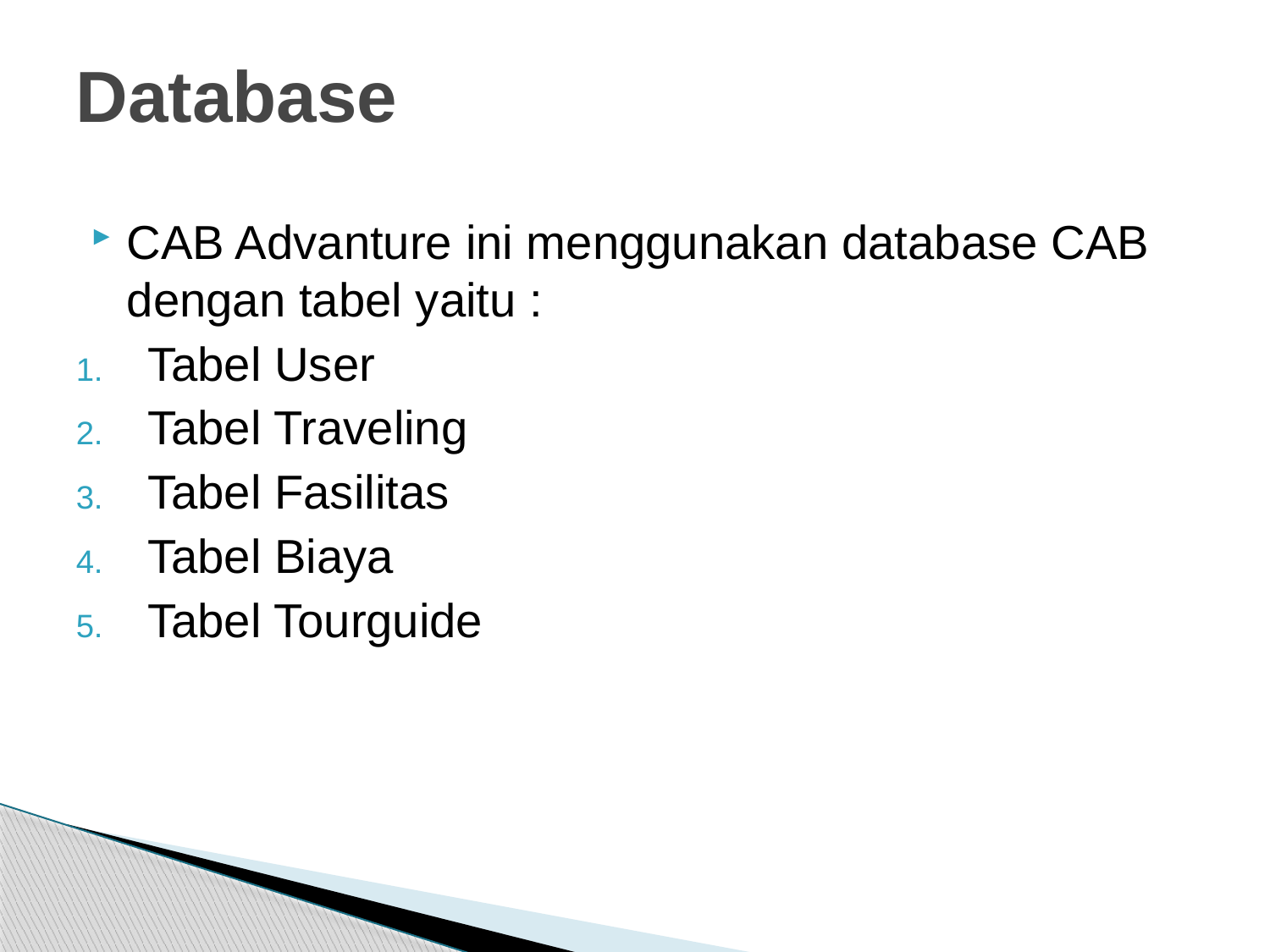

# Database
CAB Advanture ini menggunakan database CAB dengan tabel yaitu :
Tabel User
Tabel Traveling
Tabel Fasilitas
Tabel Biaya
Tabel Tourguide